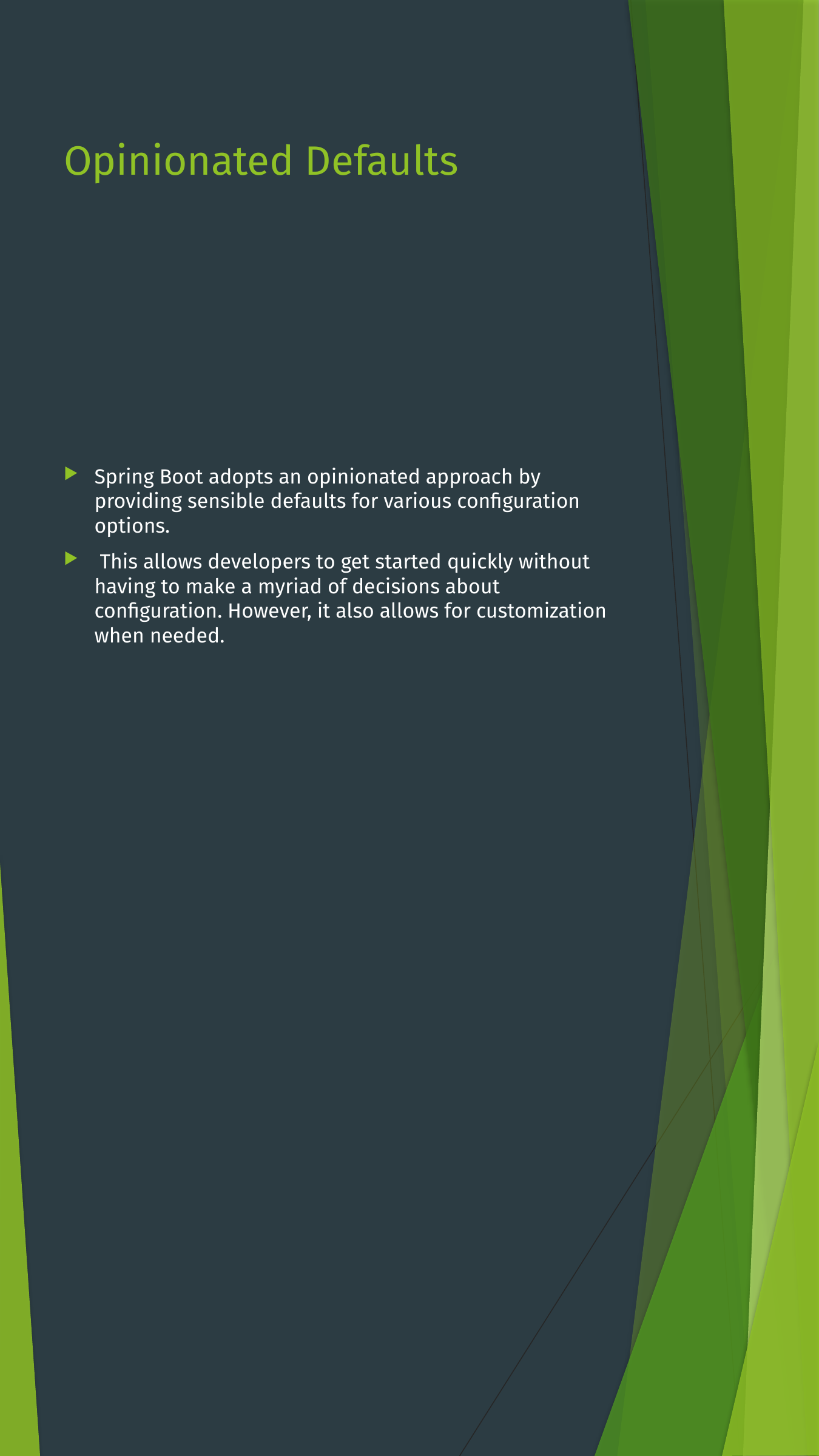

# Opinionated Defaults
Spring Boot adopts an opinionated approach by providing sensible defaults for various configuration options.
 This allows developers to get started quickly without having to make a myriad of decisions about configuration. However, it also allows for customization when needed.